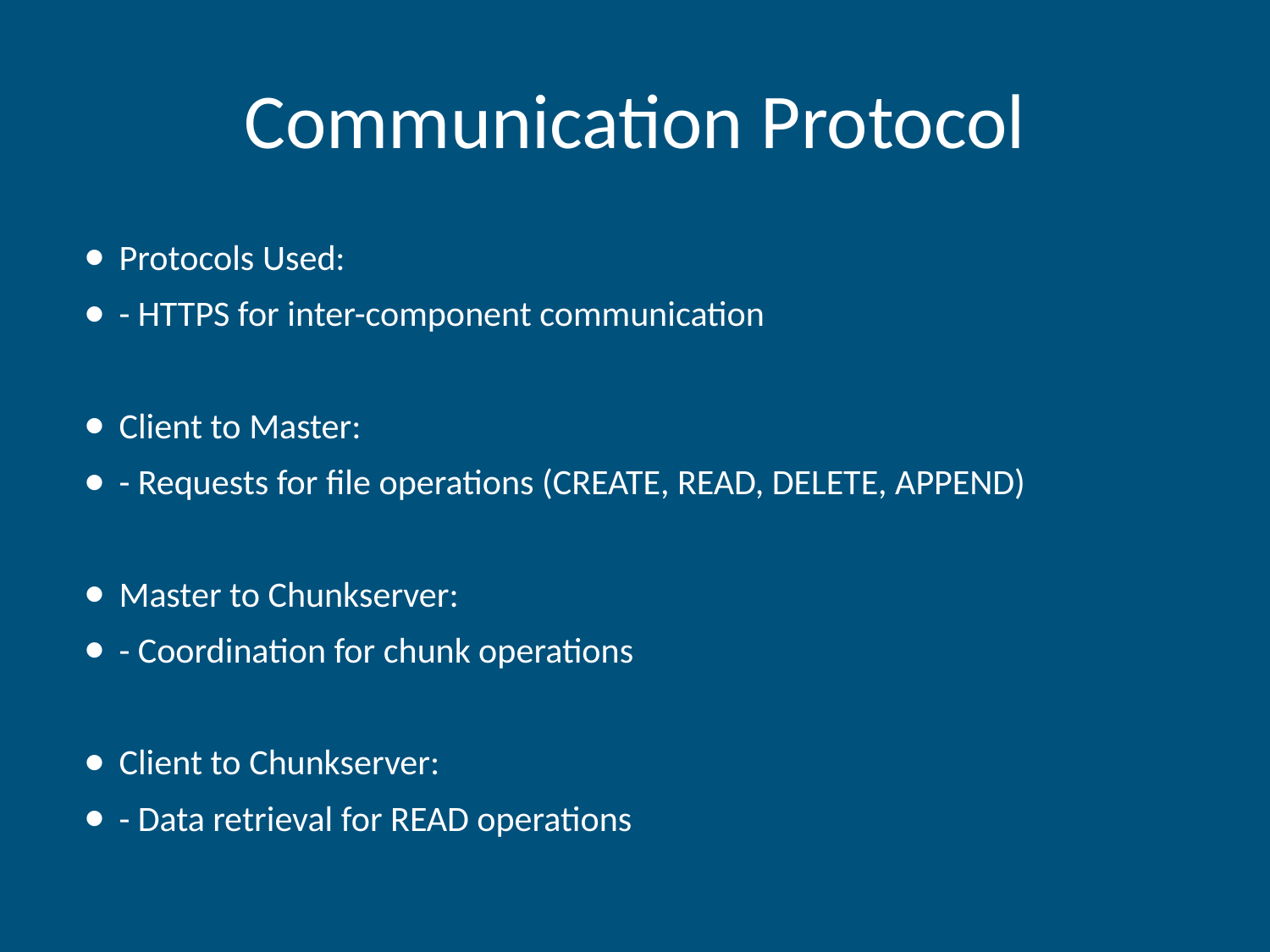

# Communication Protocol
Protocols Used:
- HTTPS for inter-component communication

Client to Master:
- Requests for file operations (CREATE, READ, DELETE, APPEND)

Master to Chunkserver:
- Coordination for chunk operations

Client to Chunkserver:
- Data retrieval for READ operations